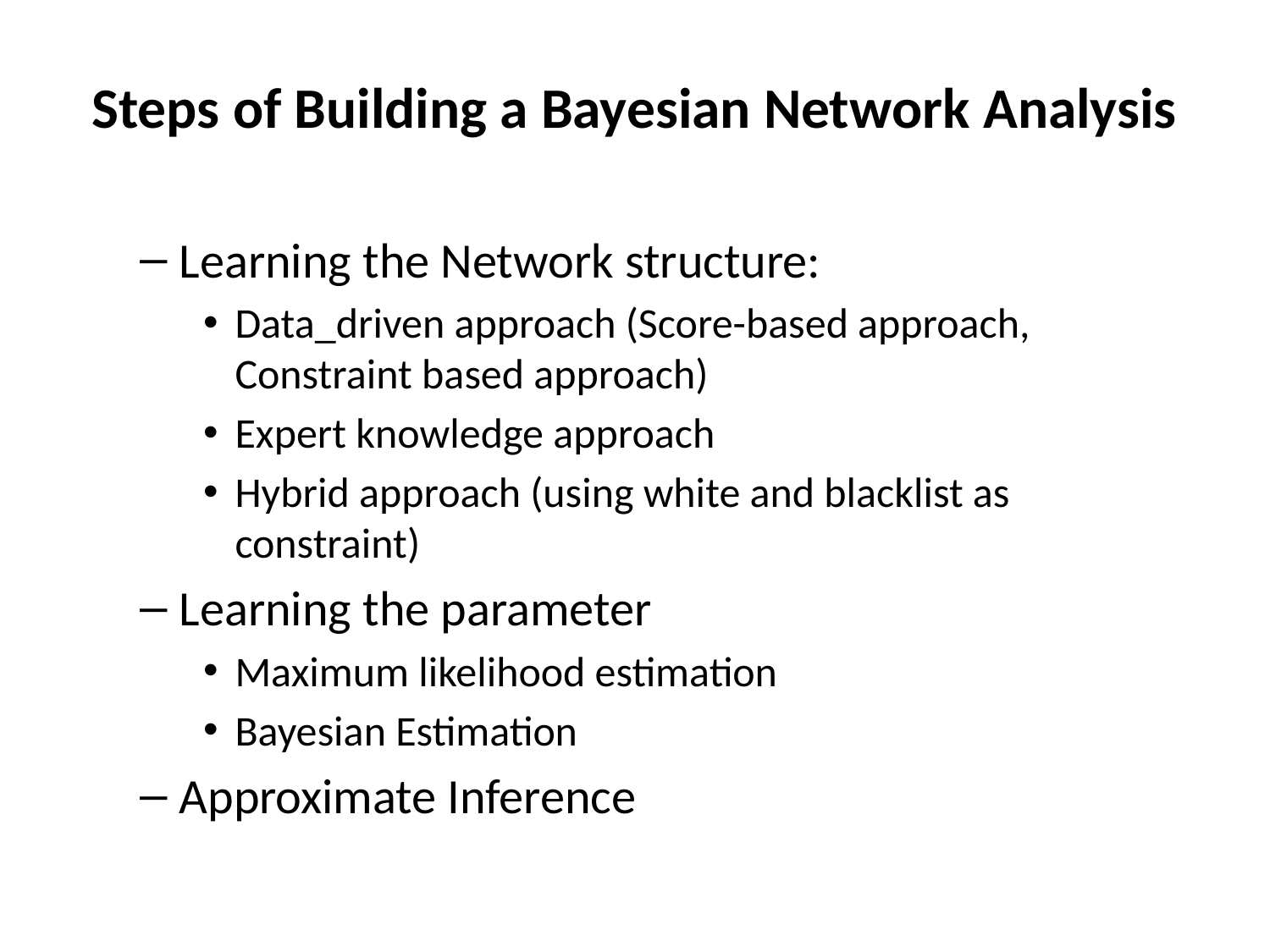

# Steps of Building a Bayesian Network Analysis
Learning the Network structure:
Data_driven approach (Score-based approach, Constraint based approach)
Expert knowledge approach
Hybrid approach (using white and blacklist as constraint)
Learning the parameter
Maximum likelihood estimation
Bayesian Estimation
Approximate Inference